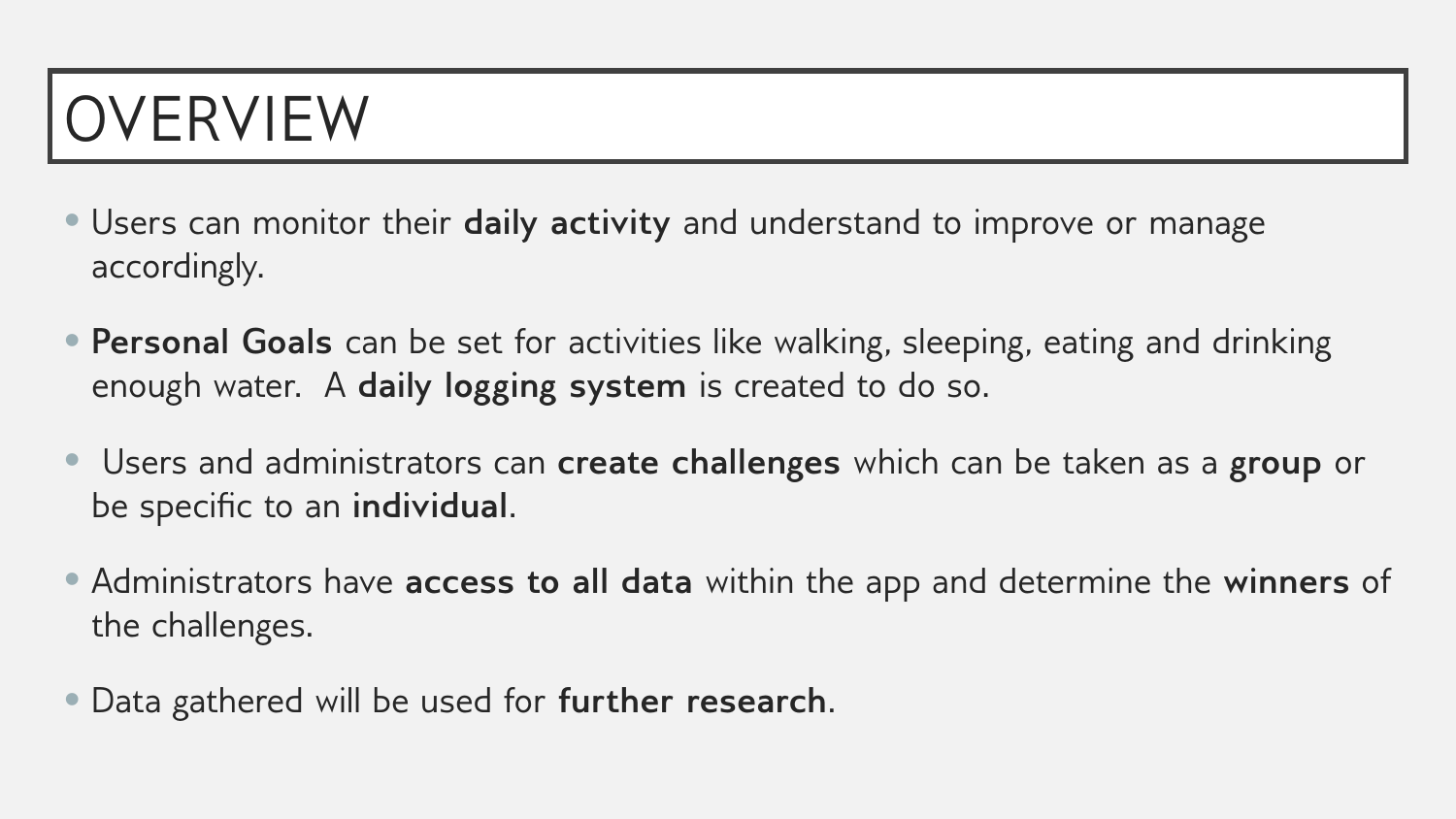

# Overview
Users can monitor their daily activity and understand to improve or manage accordingly.
Personal Goals can be set for activities like walking, sleeping, eating and drinking enough water.  A daily logging system is created to do so.
 Users and administrators can create challenges which can be taken as a group or be specific to an individual.
Administrators have access to all data within the app and determine the winners of the challenges.
Data gathered will be used for further research.